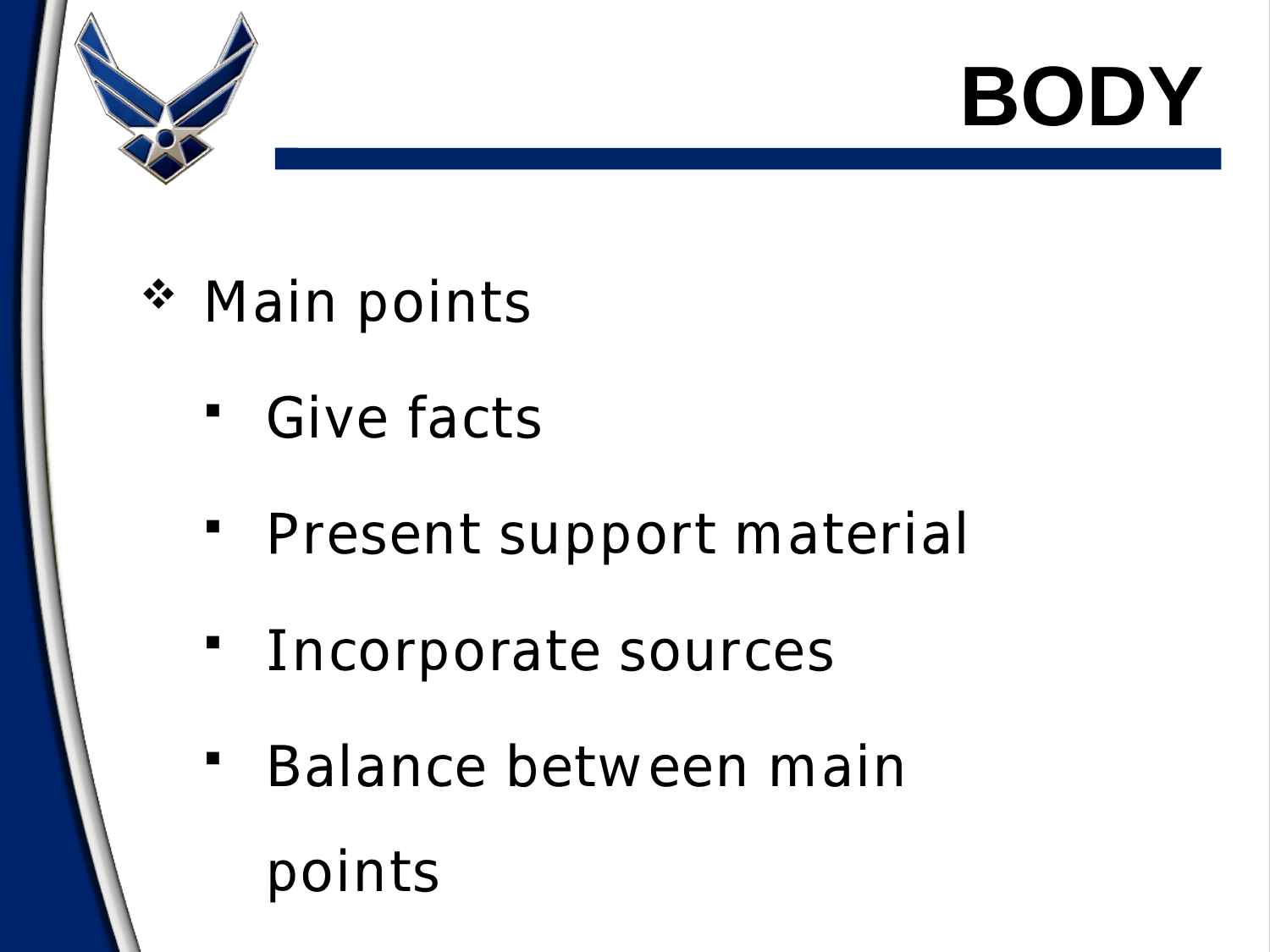

# Body
Main points
Give facts
Present support material
Incorporate sources
Balance between main points